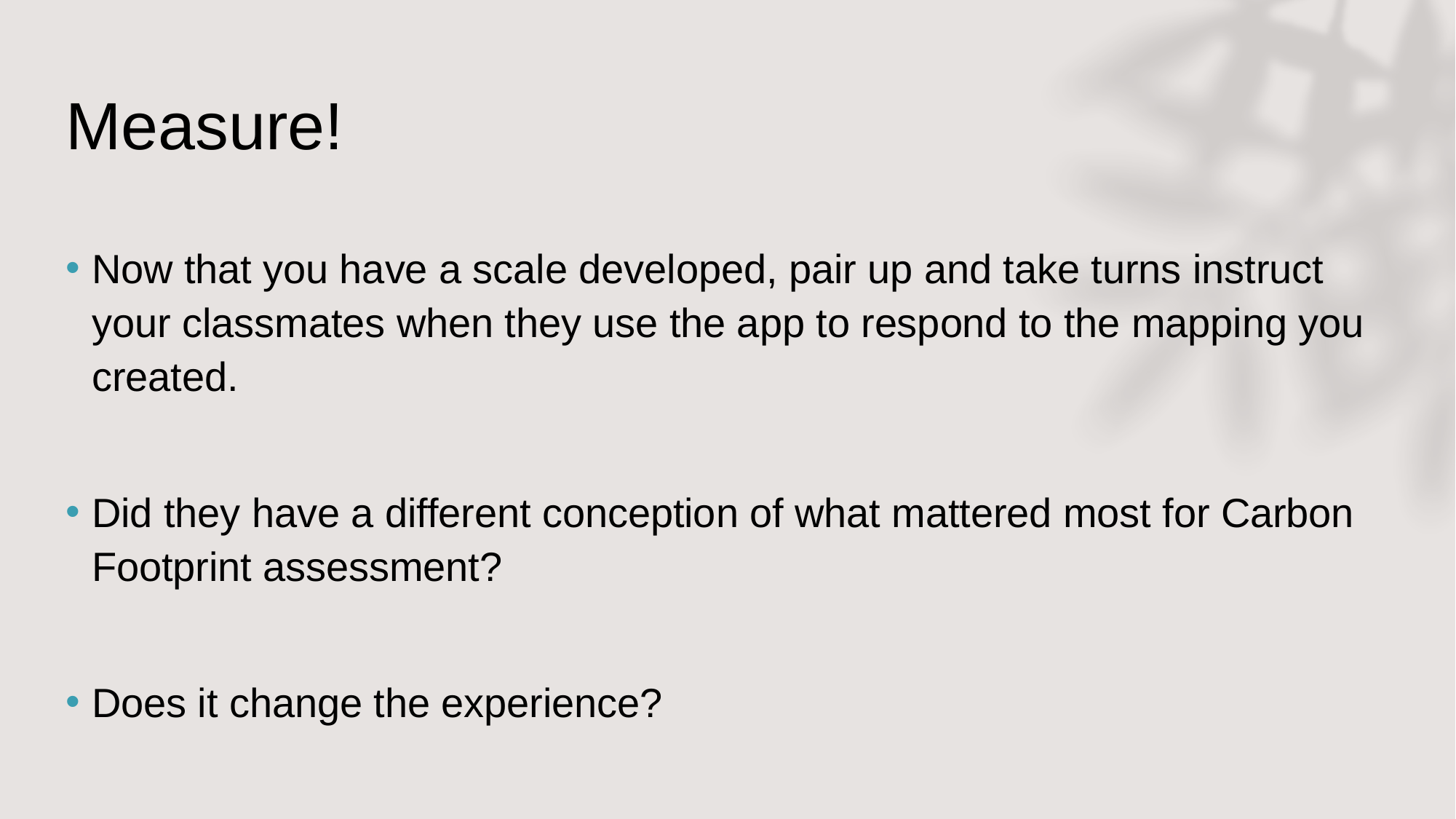

# Measure!
Now that you have a scale developed, pair up and take turns instruct your classmates when they use the app to respond to the mapping you created.

Did they have a different conception of what mattered most for Carbon Footprint assessment?

Does it change the experience?